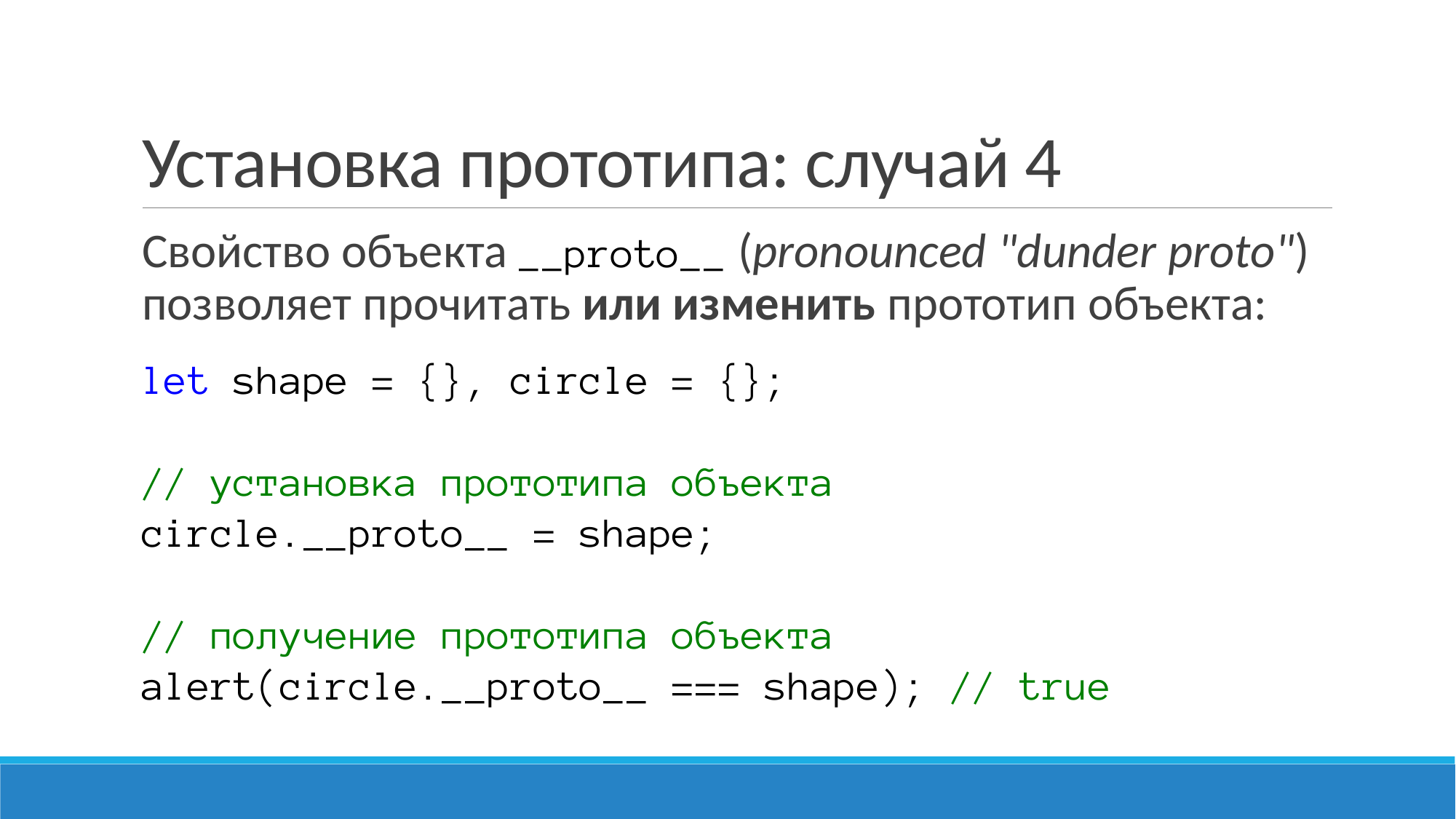

# Установка прототипа: случай 4
Свойство объекта __proto__ (pronounced "dunder proto") позволяет прочитать или изменить прототип объекта:
let shape = {}, circle = {};

// установка прототипа объекта
circle.__proto__ = shape;

// получение прототипа объекта
alert(circle.__proto__ === shape); // true